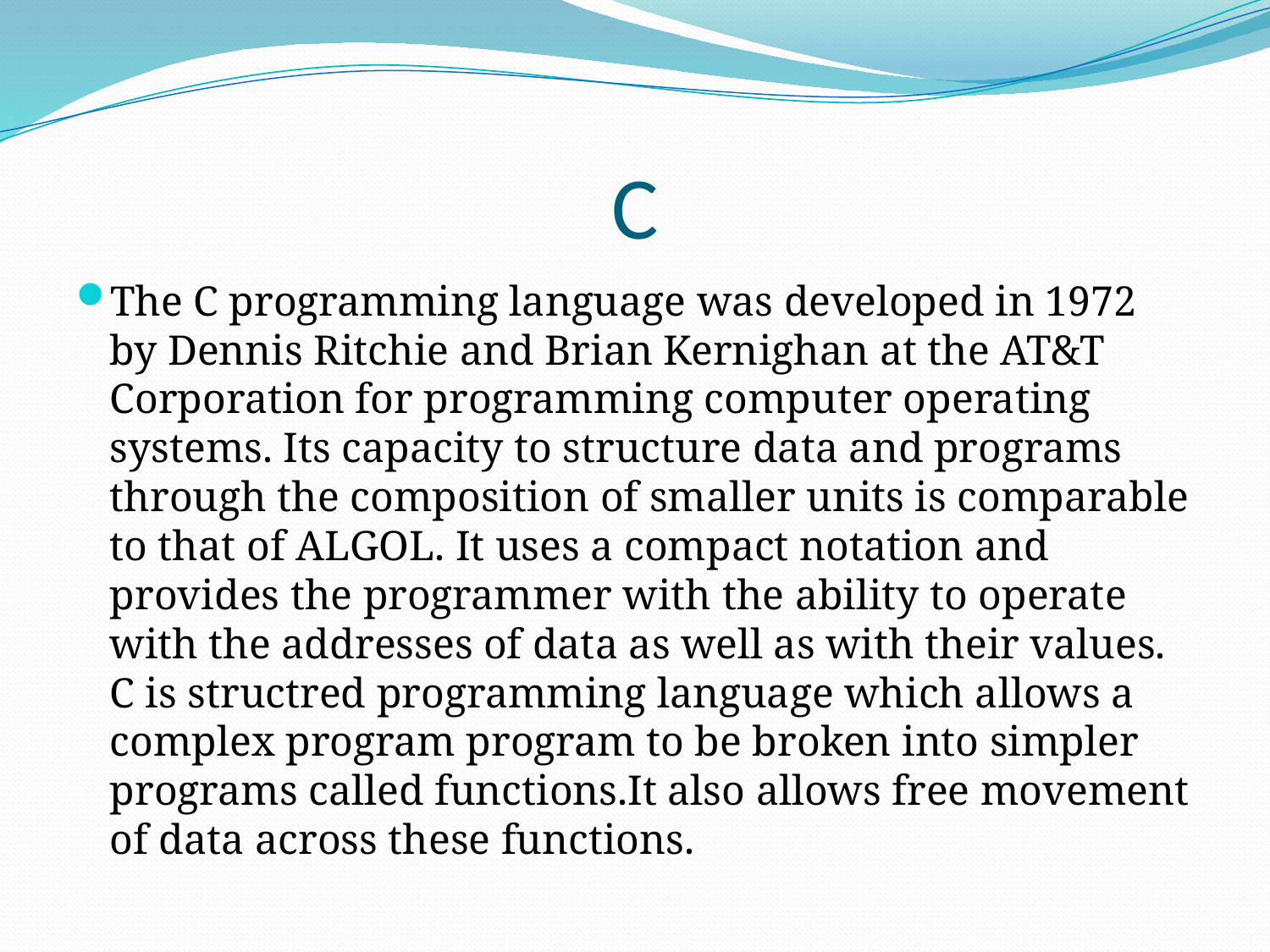

# C
The C programming language was developed in 1972 by Dennis Ritchie and Brian Kernighan at the AT&T Corporation for programming computer operating systems. Its capacity to structure data and programs through the composition of smaller units is comparable to that of ALGOL. It uses a compact notation and provides the programmer with the ability to operate with the addresses of data as well as with their values. C is structred programming language which allows a complex program program to be broken into simpler programs called functions.It also allows free movement of data across these functions.